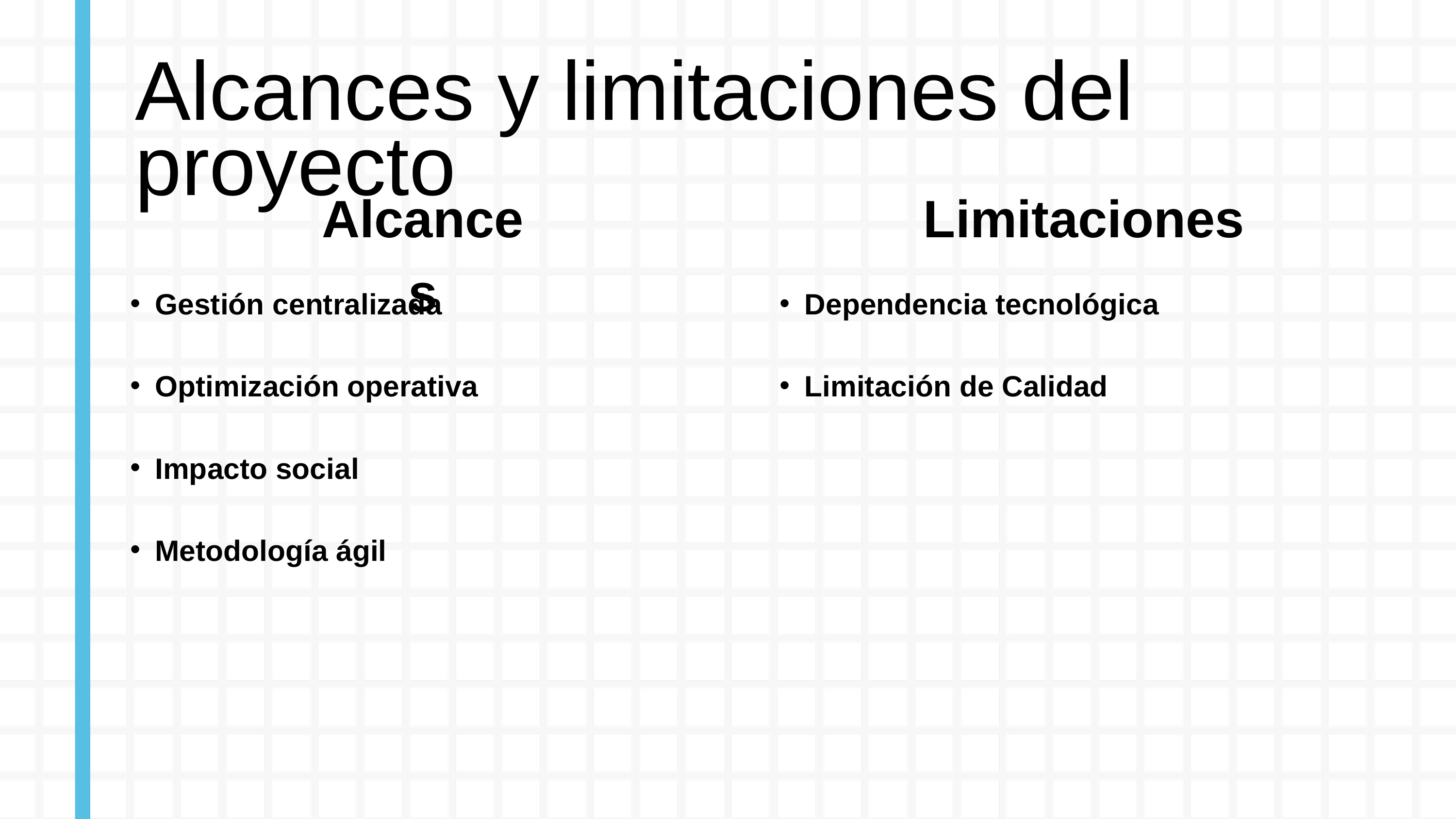

Alcances y limitaciones del proyecto
Alcances
Limitaciones
Gestión centralizada

Optimización operativa

Impacto social

Metodología ágil
Dependencia tecnológica

Limitación de Calidad